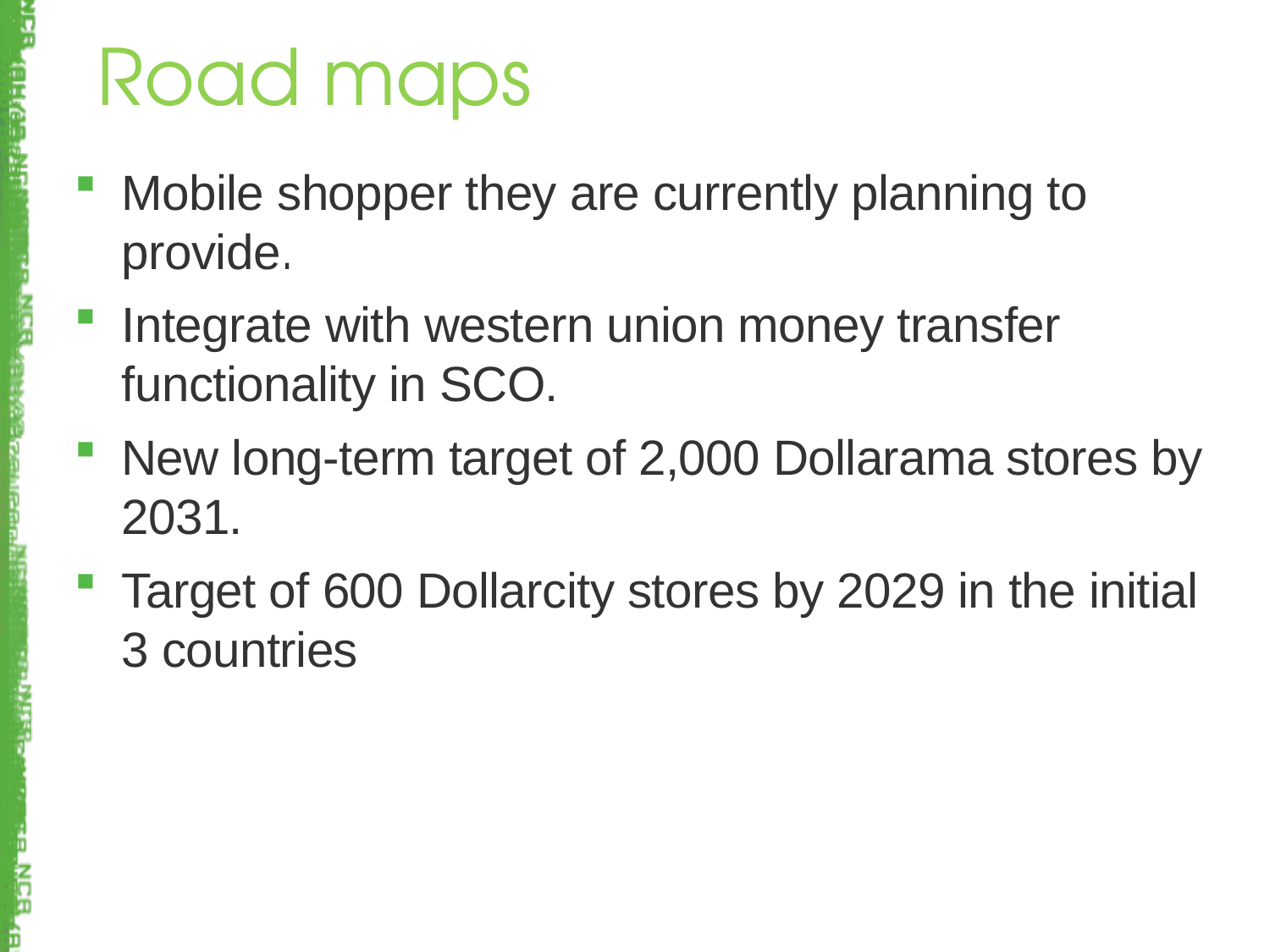

Road maps
Mobile shopper they are currently planning to provide.
Integrate with western union money transfer functionality in SCO.
New long-term target of 2,000 Dollarama stores by 2031.
Target of 600 Dollarcity stores by 2029 in the initial 3 countries